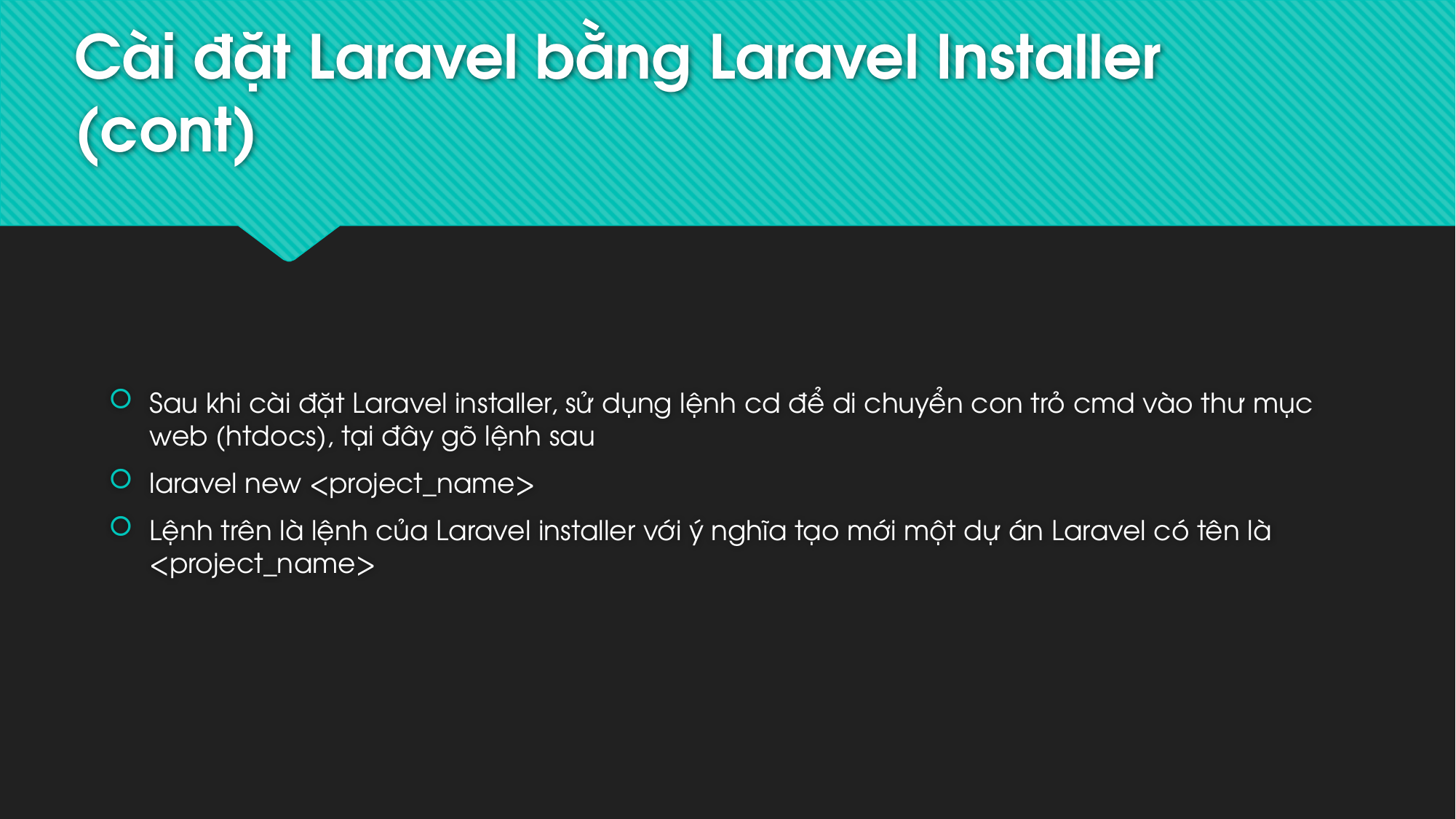

# Cài đặt Laravel bằng Laravel Installer (cont)
Sau khi cài đặt Laravel installer, sử dụng lệnh cd để di chuyển con trỏ cmd vào thư mục web (htdocs), tại đây gõ lệnh sau
laravel new <project_name>
Lệnh trên là lệnh của Laravel installer với ý nghĩa tạo mới một dự án Laravel có tên là <project_name>